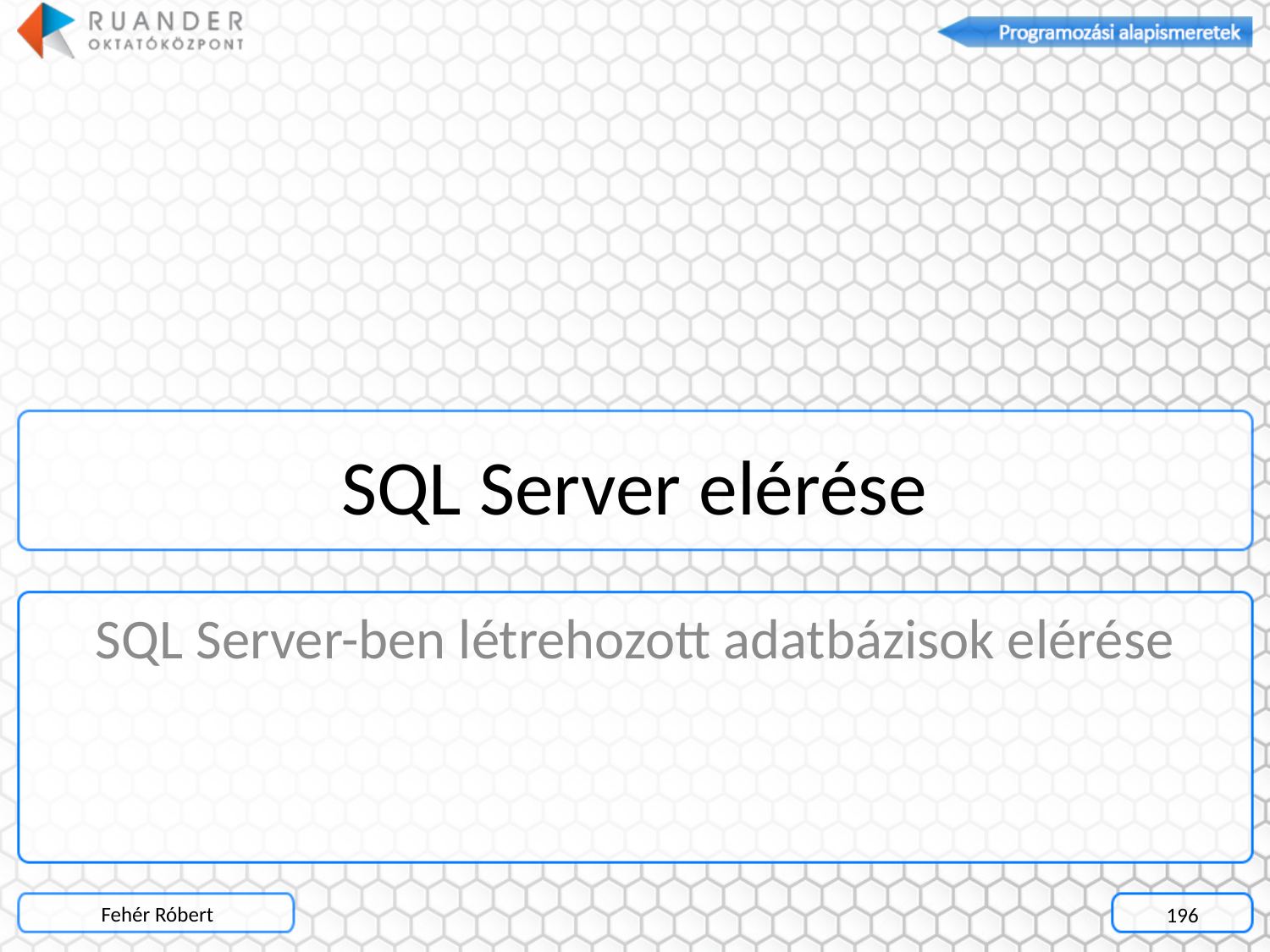

# SQL Server elérése
SQL Server-ben létrehozott adatbázisok elérése
Fehér Róbert
196